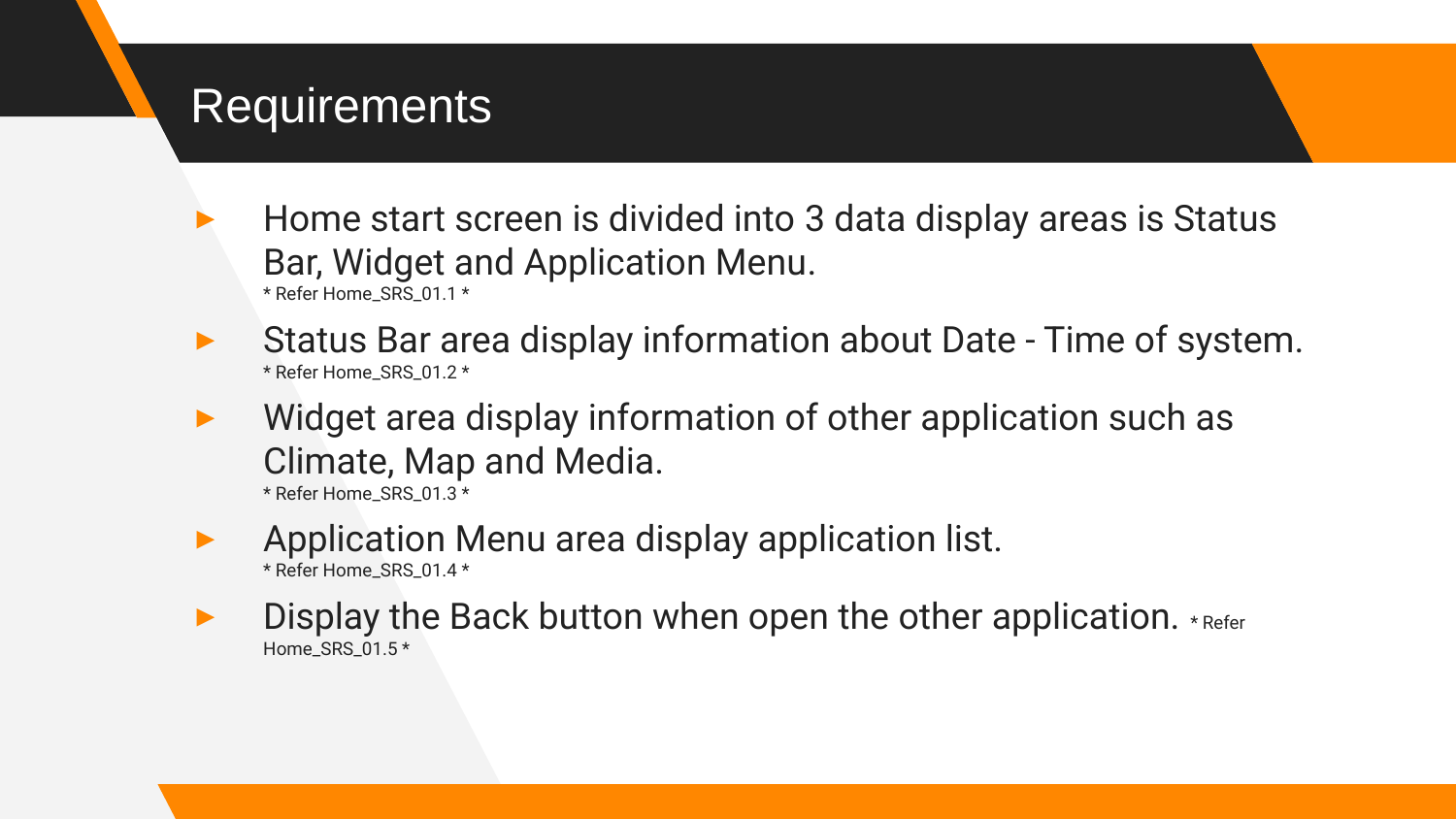

7
# Requirements
Home start screen is divided into 3 data display areas is Status Bar, Widget and Application Menu.
* Refer Home_SRS_01.1 *
Status Bar area display information about Date - Time of system.
* Refer Home_SRS_01.2 *
Widget area display information of other application such as Climate, Map and Media.
* Refer Home_SRS_01.3 *
Application Menu area display application list.
* Refer Home_SRS_01.4 *
Display the Back button when open the other application. * Refer Home_SRS_01.5 *